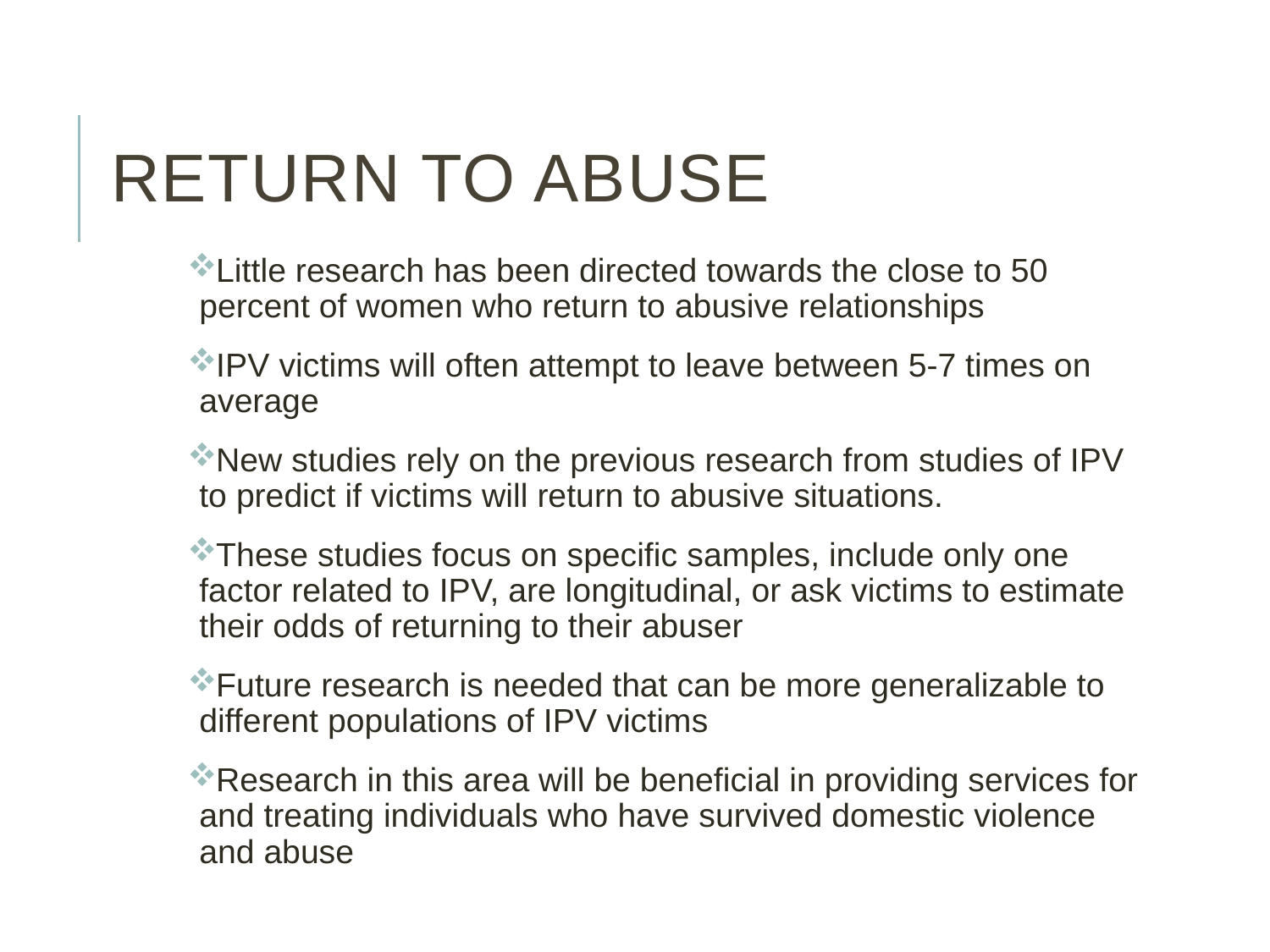

# Return to abuse
Little research has been directed towards the close to 50 percent of women who return to abusive relationships
IPV victims will often attempt to leave between 5-7 times on average
New studies rely on the previous research from studies of IPV to predict if victims will return to abusive situations.
These studies focus on specific samples, include only one factor related to IPV, are longitudinal, or ask victims to estimate their odds of returning to their abuser
Future research is needed that can be more generalizable to different populations of IPV victims
Research in this area will be beneficial in providing services for and treating individuals who have survived domestic violence and abuse